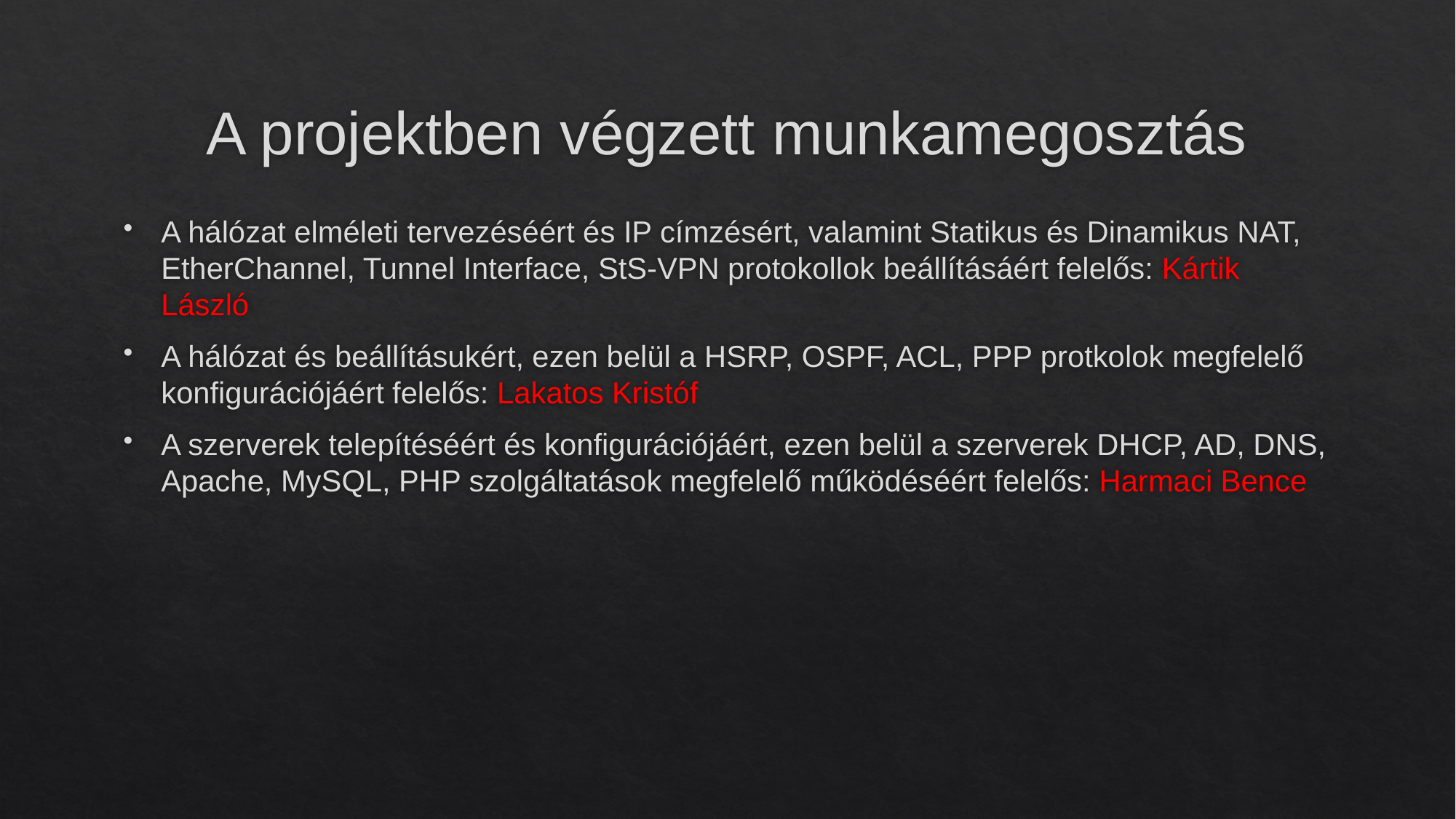

# A projektben végzett munkamegosztás
A hálózat elméleti tervezéséért és IP címzésért, valamint Statikus és Dinamikus NAT, EtherChannel, Tunnel Interface, StS-VPN protokollok beállításáért felelős: Kártik László
A hálózat és beállításukért, ezen belül a HSRP, OSPF, ACL, PPP protkolok megfelelő konfigurációjáért felelős: Lakatos Kristóf
A szerverek telepítéséért és konfigurációjáért, ezen belül a szerverek DHCP, AD, DNS, Apache, MySQL, PHP szolgáltatások megfelelő működéséért felelős: Harmaci Bence